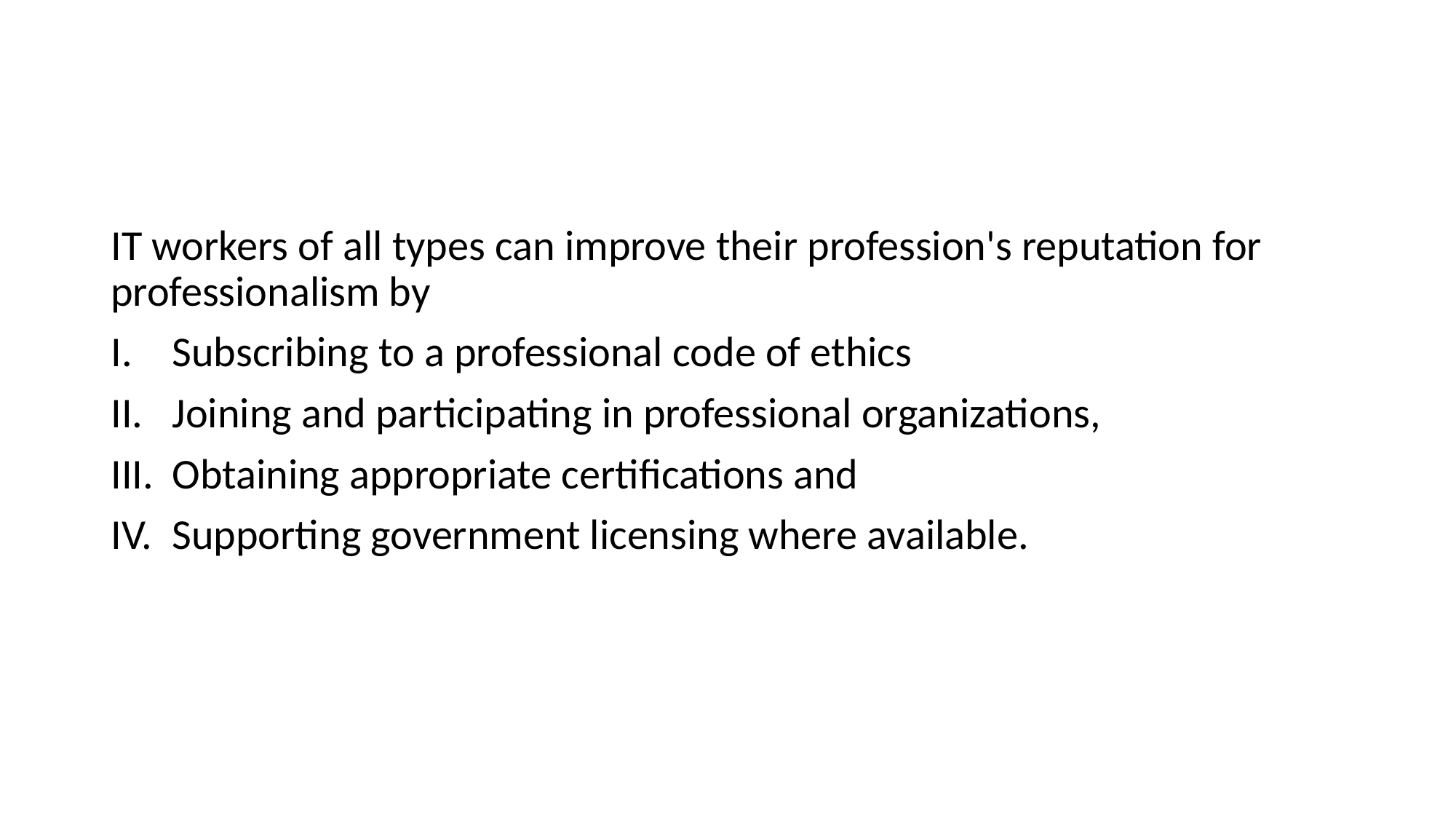

#
IT workers of all types can improve their profession's reputation for professionalism by
Subscribing to a professional code of ethics
Joining and participating in professional organizations,
Obtaining appropriate certifications and
Supporting government licensing where available.